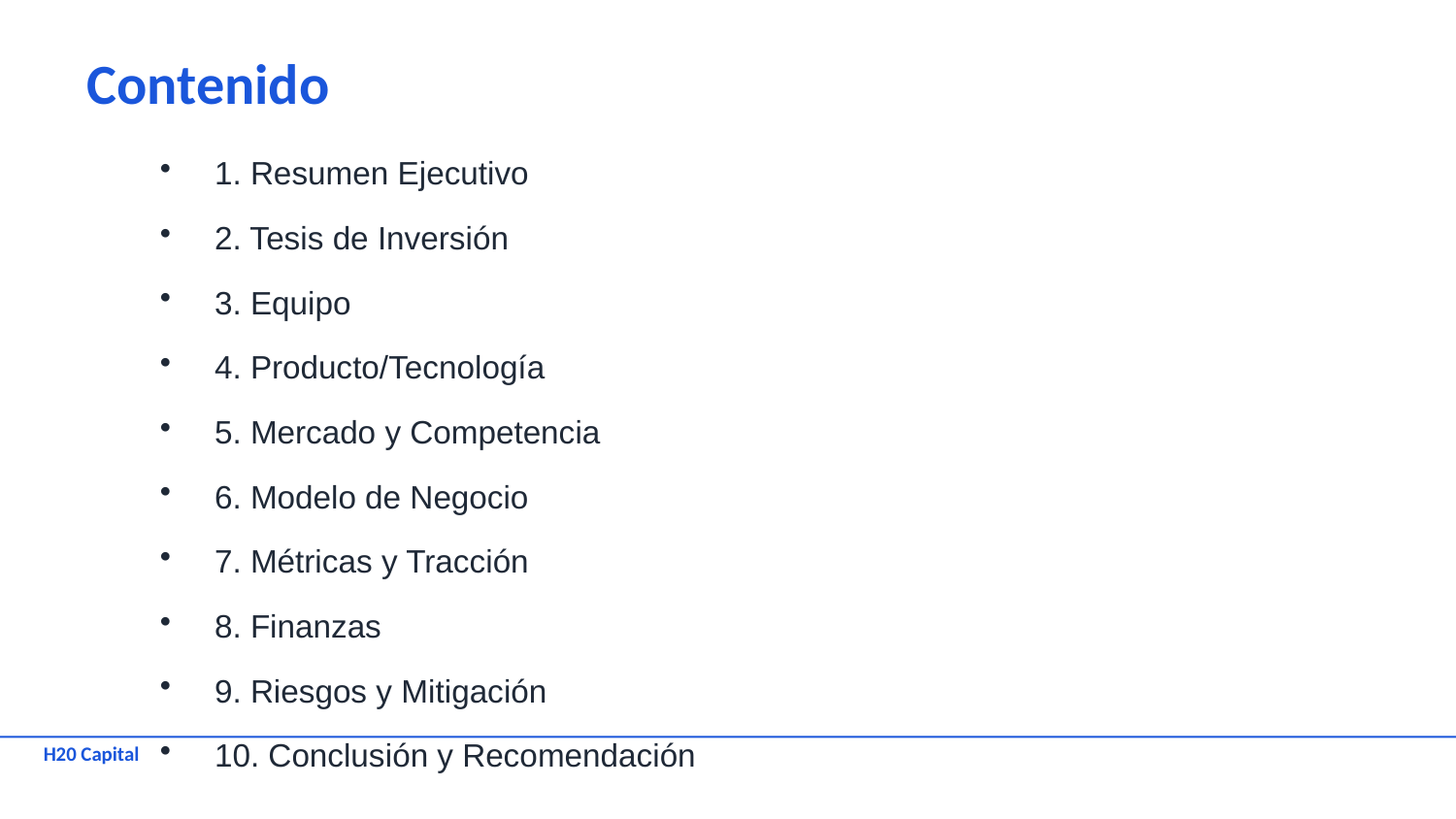

Contenido
1. Resumen Ejecutivo
2. Tesis de Inversión
3. Equipo
4. Producto/Tecnología
5. Mercado y Competencia
6. Modelo de Negocio
7. Métricas y Tracción
8. Finanzas
9. Riesgos y Mitigación
10. Conclusión y Recomendación